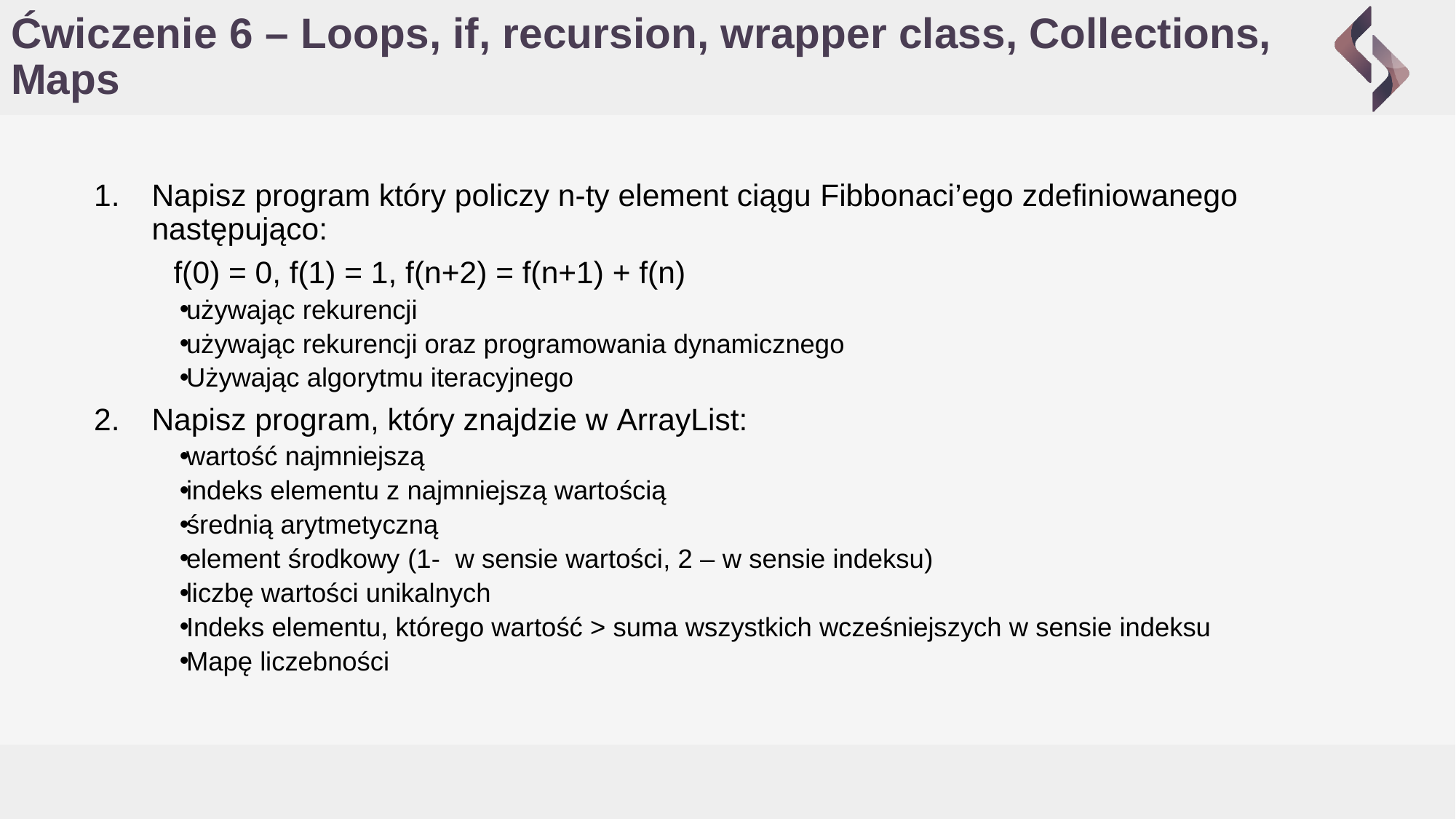

# Ćwiczenie 6 – Loops, if, recursion, wrapper class, Collections, Maps
Napisz program który policzy n-ty element ciągu Fibbonaci’ego zdefiniowanego następująco:
			f(0) = 0, f(1) = 1, f(n+2) = f(n+1) + f(n)
używając rekurencji
używając rekurencji oraz programowania dynamicznego
Używając algorytmu iteracyjnego
Napisz program, który znajdzie w ArrayList:
wartość najmniejszą
indeks elementu z najmniejszą wartością
średnią arytmetyczną
element środkowy (1-  w sensie wartości, 2 – w sensie indeksu)
liczbę wartości unikalnych
Indeks elementu, którego wartość > suma wszystkich wcześniejszych w sensie indeksu
Mapę liczebności